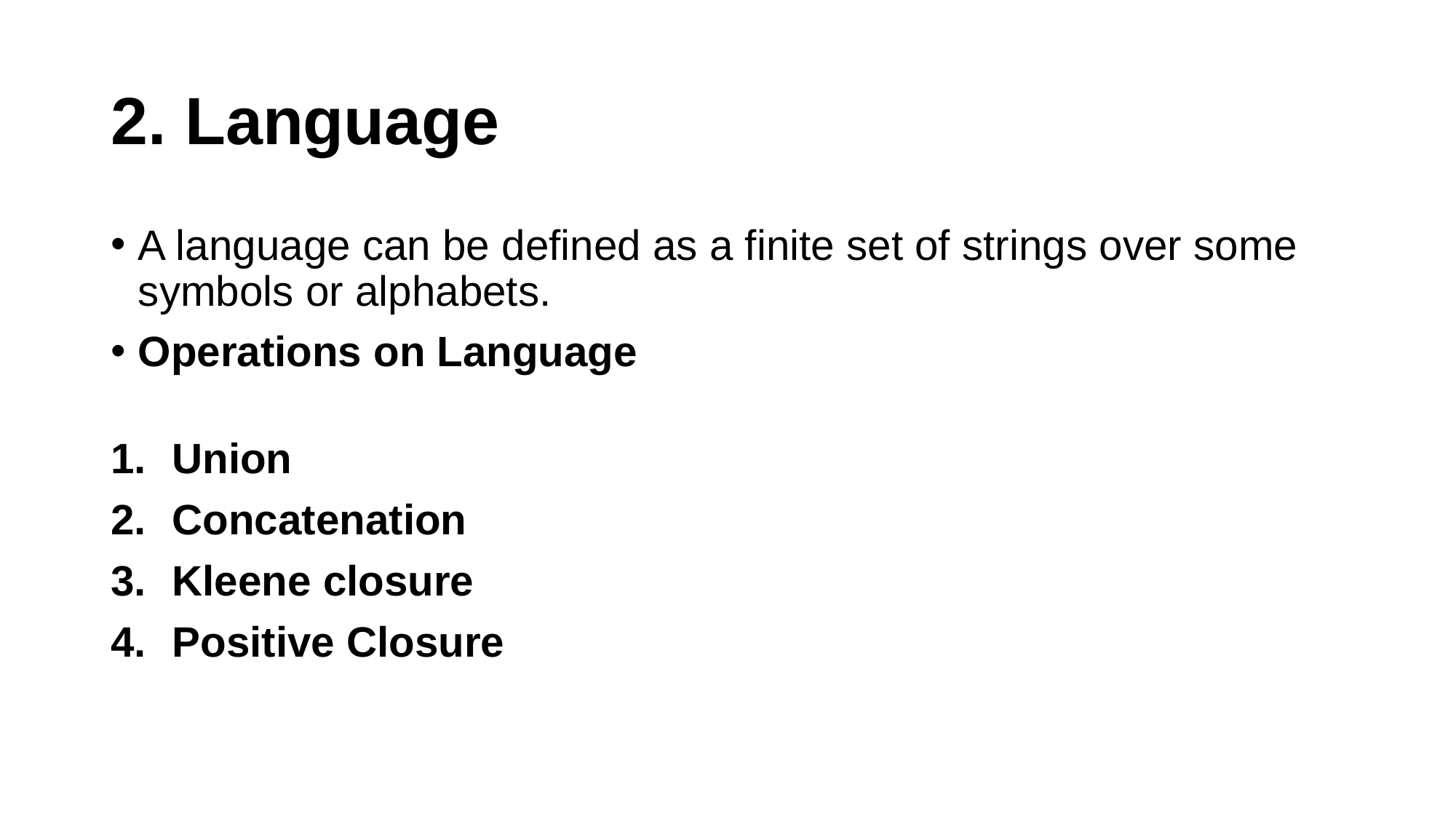

# 2. Language
A language can be defined as a finite set of strings over some symbols or alphabets.
Operations on Language
Union
Concatenation
Kleene closure
Positive Closure